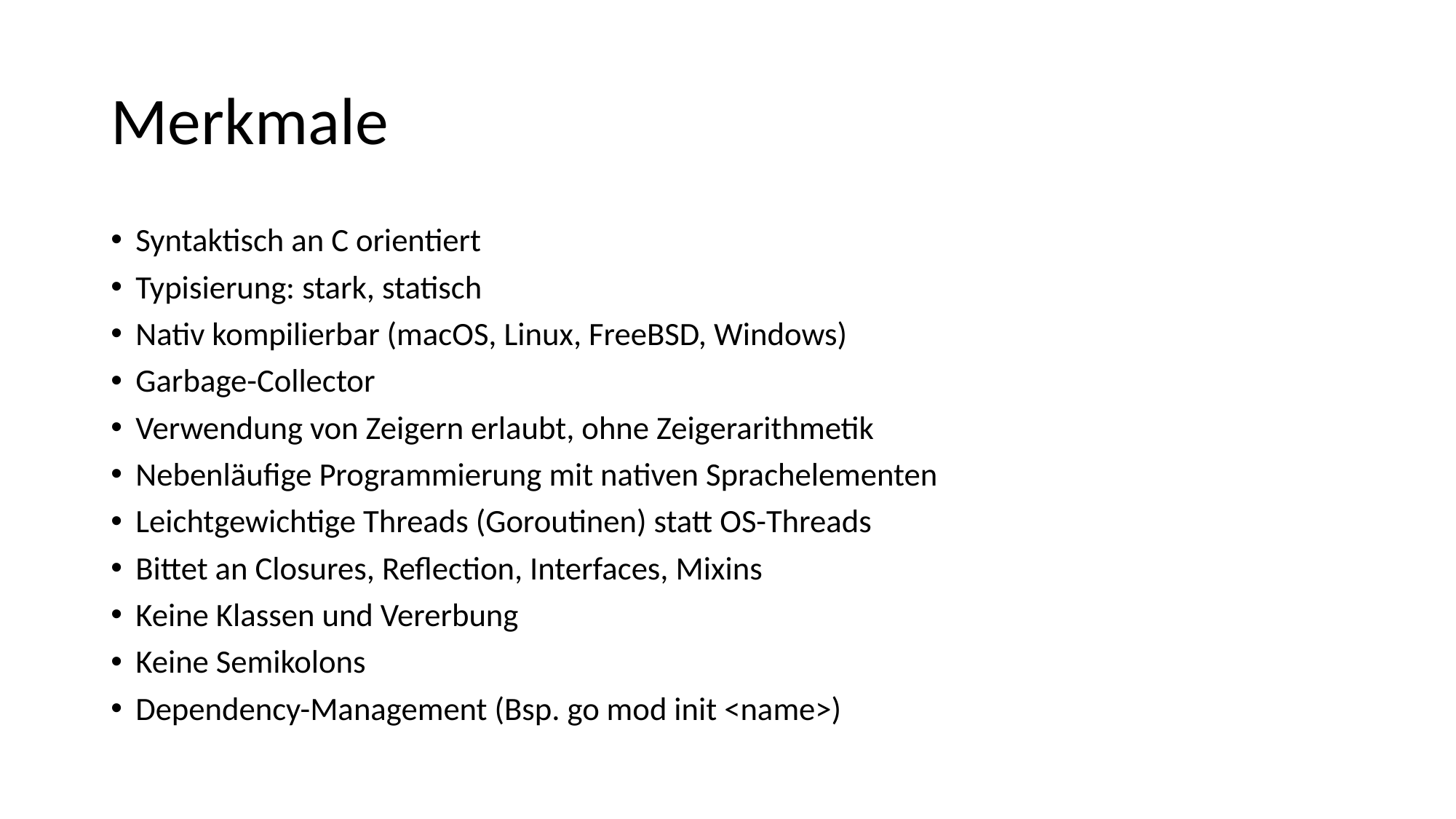

# Merkmale
Syntaktisch an C orientiert
Typisierung: stark, statisch
Nativ kompilierbar (macOS, Linux, FreeBSD, Windows)
Garbage-Collector
Verwendung von Zeigern erlaubt, ohne Zeigerarithmetik
Nebenläufige Programmierung mit nativen Sprachelementen
Leichtgewichtige Threads (Goroutinen) statt OS-Threads
Bittet an Closures, Reflection, Interfaces, Mixins
Keine Klassen und Vererbung
Keine Semikolons
Dependency-Management (Bsp. go mod init <name>)